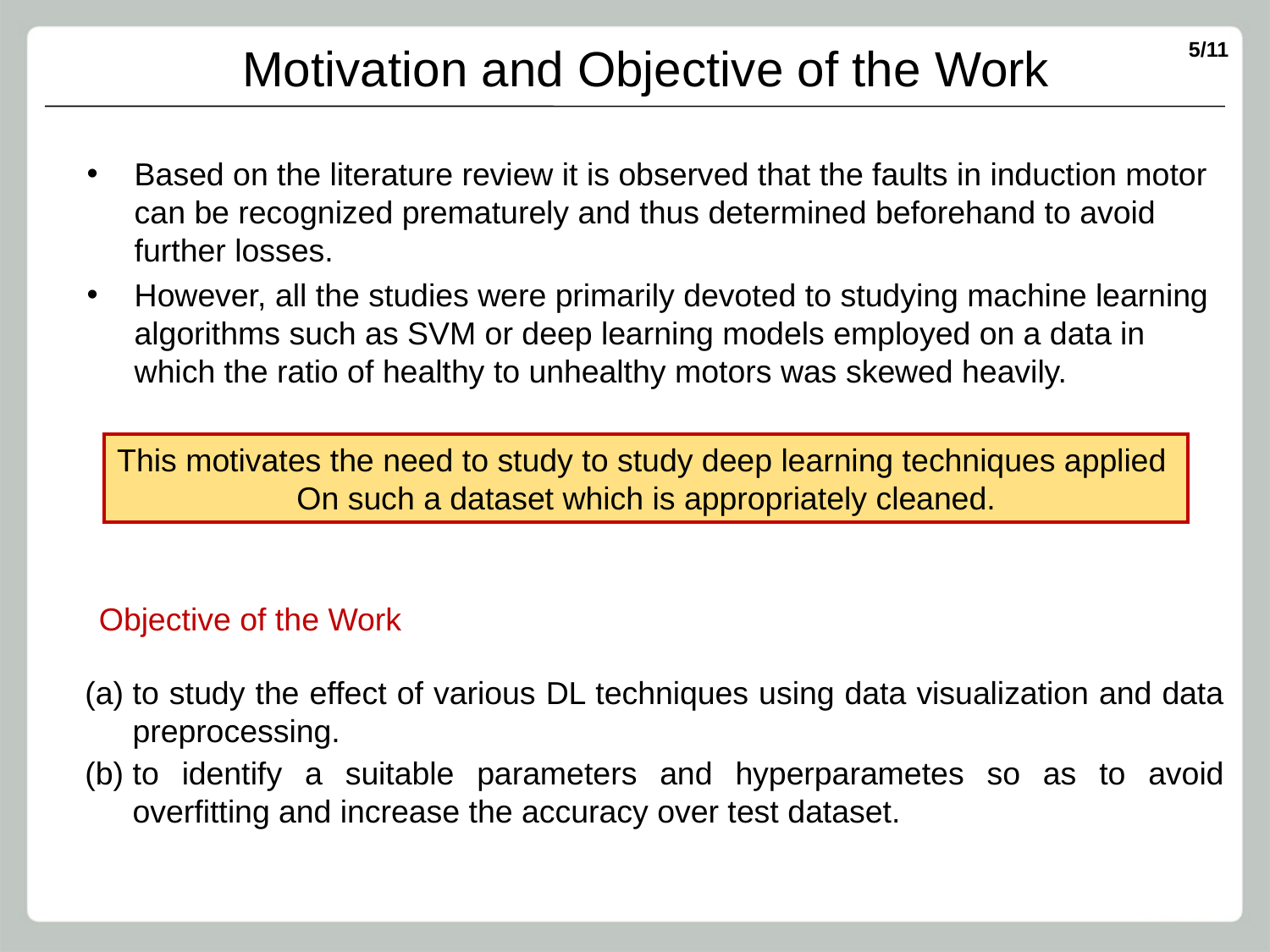

Motivation and Objective of the Work
Based on the literature review it is observed that the faults in induction motor can be recognized prematurely and thus determined beforehand to avoid further losses.
However, all the studies were primarily devoted to studying machine learning algorithms such as SVM or deep learning models employed on a data in which the ratio of healthy to unhealthy motors was skewed heavily.
This motivates the need to study to study deep learning techniques applied
On such a dataset which is appropriately cleaned.
Objective of the Work
to study the effect of various DL techniques using data visualization and data preprocessing.
to identify a suitable parameters and hyperparametes so as to avoid overfitting and increase the accuracy over test dataset.